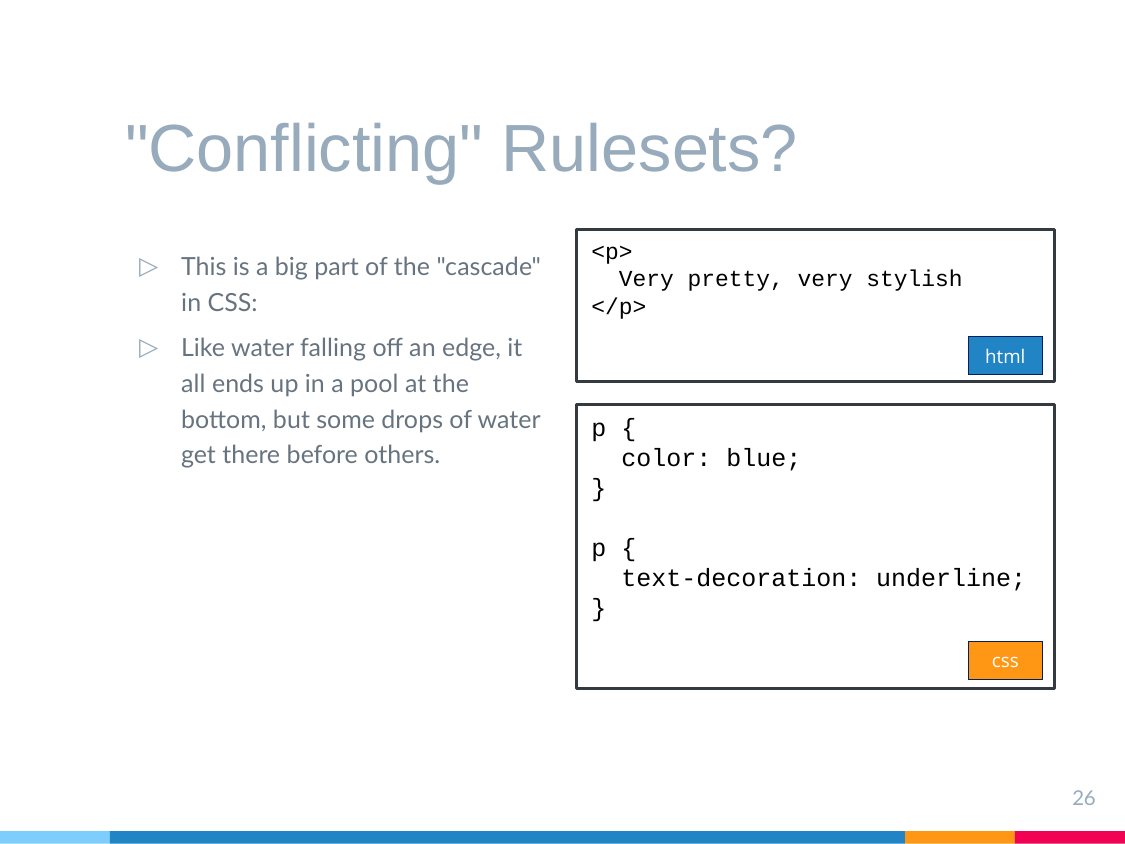

# "Conflicting" Rulesets?
This is a big part of the "cascade" in CSS:
Like water falling off an edge, it all ends up in a pool at the bottom, but some drops of water get there before others.

<p>
  Very pretty, very stylish
</p>

html
p {
  color: blue;
}
p {
  text-decoration: underline;
}

css
26